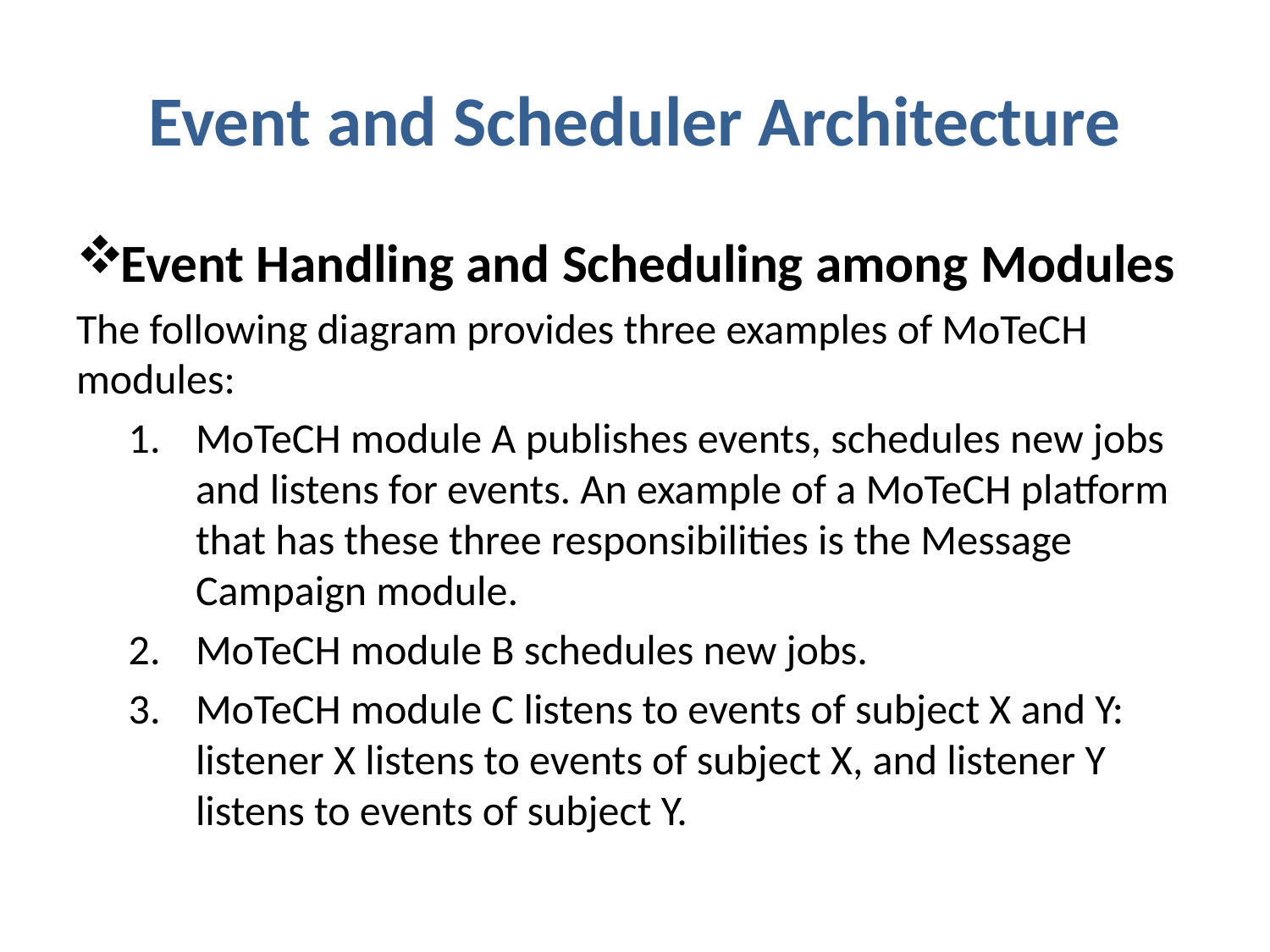

# Event and Scheduler Architecture
Event Handling and Scheduling among Modules
The following diagram provides three examples of MoTeCH modules:
MoTeCH module A publishes events, schedules new jobs and listens for events. An example of a MoTeCH platform that has these three responsibilities is the Message Campaign module.
MoTeCH module B schedules new jobs.
MoTeCH module C listens to events of subject X and Y: listener X listens to events of subject X, and listener Y listens to events of subject Y.